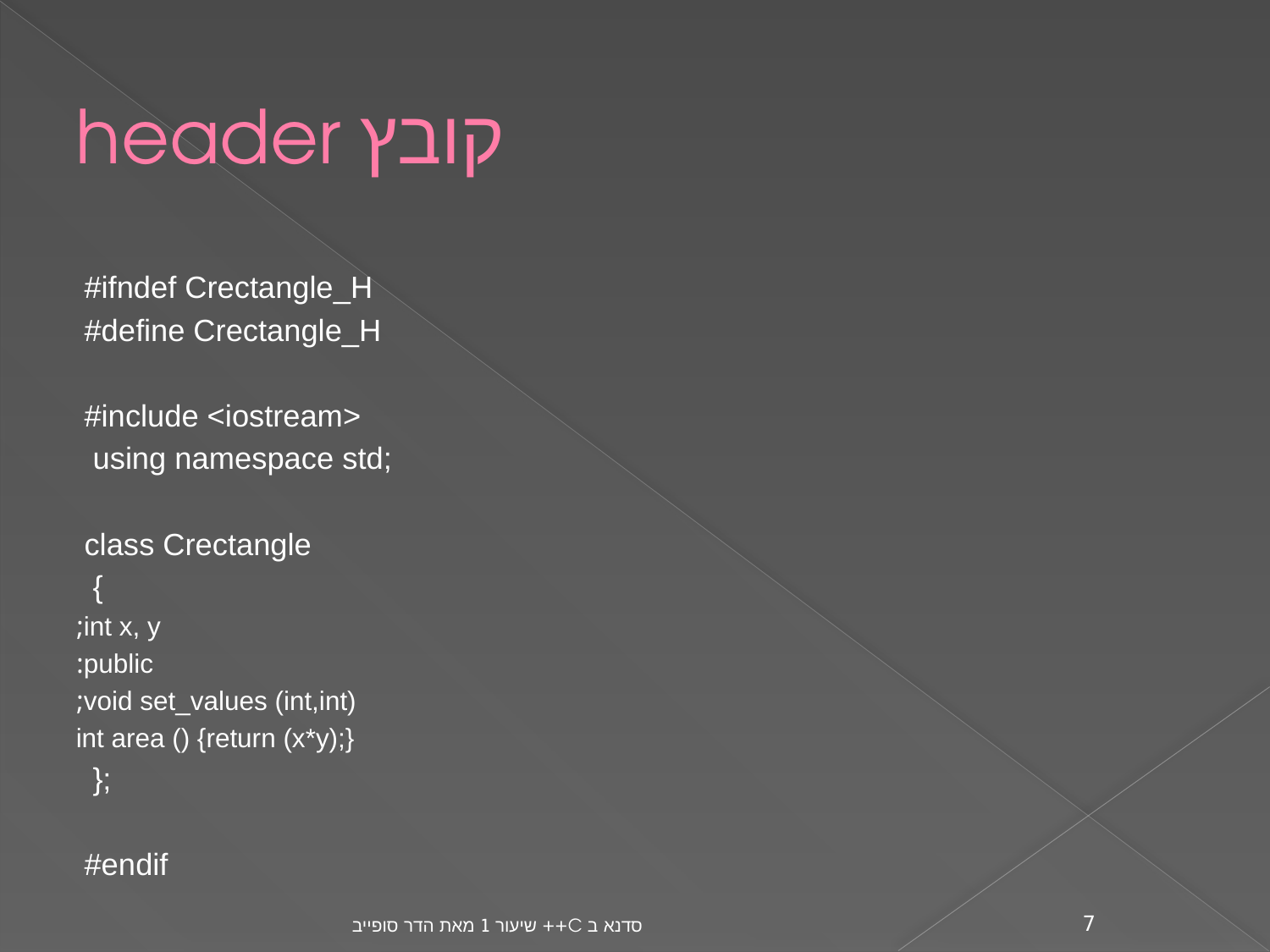

# קובץ header
#ifndef Crectangle_H
#define Crectangle_H

#include <iostream>
 using namespace std;

class Crectangle
 {
 int x, y;
 public:
 void set_values (int,int);
 int area () {return (x*y);}
 };

#endif
סדנא ב C++ שיעור 1 מאת הדר סופייב
7